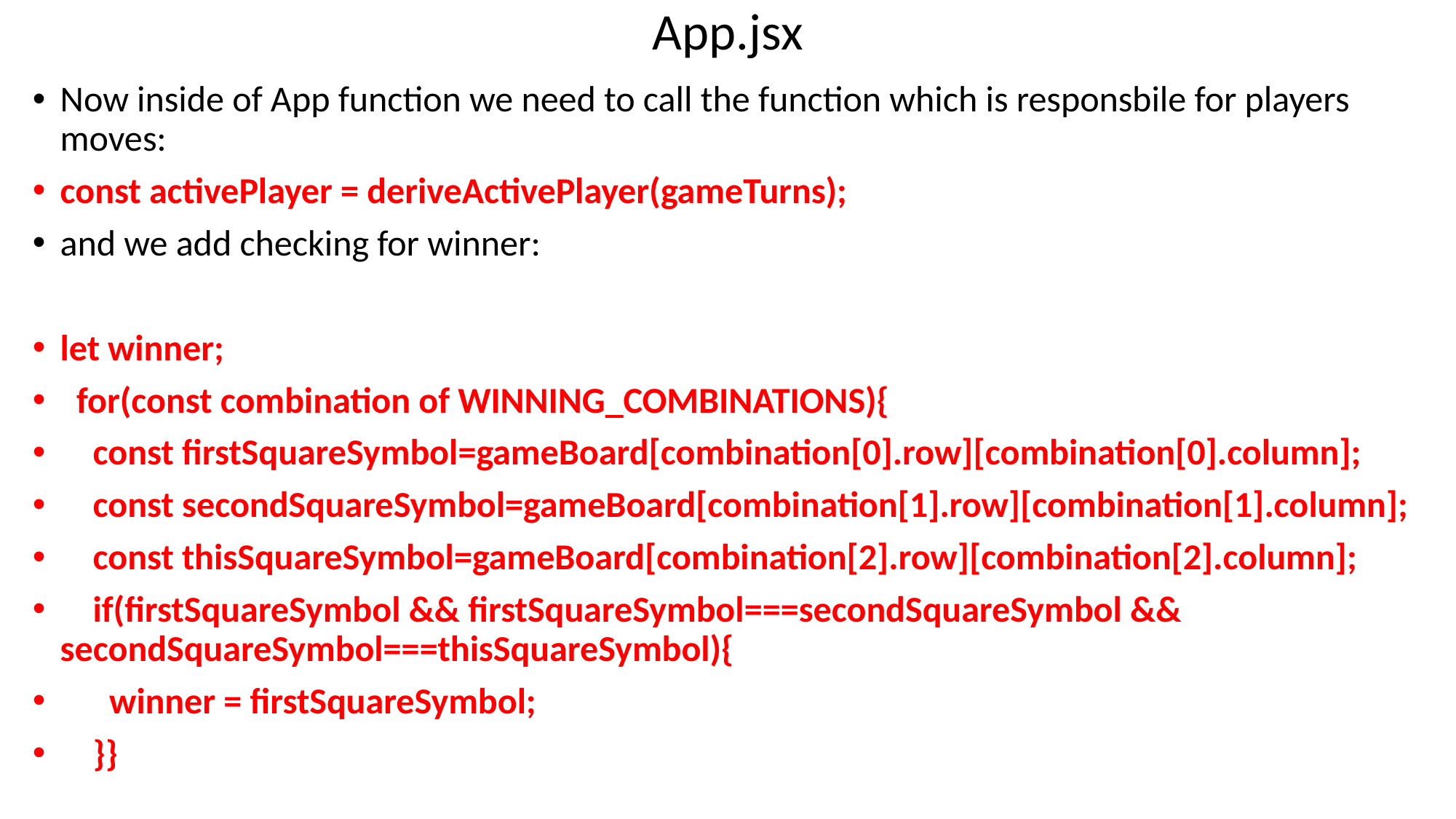

# App.jsx
Now inside of App function we need to call the function which is responsbile for players moves:
const activePlayer = deriveActivePlayer(gameTurns);
and we add checking for winner:

let winner;
  for(const combination of WINNING_COMBINATIONS){
    const firstSquareSymbol=gameBoard[combination[0].row][combination[0].column];
    const secondSquareSymbol=gameBoard[combination[1].row][combination[1].column];
    const thisSquareSymbol=gameBoard[combination[2].row][combination[2].column];
    if(firstSquareSymbol && firstSquareSymbol===secondSquareSymbol && secondSquareSymbol===thisSquareSymbol){
      winner = firstSquareSymbol;
    }}